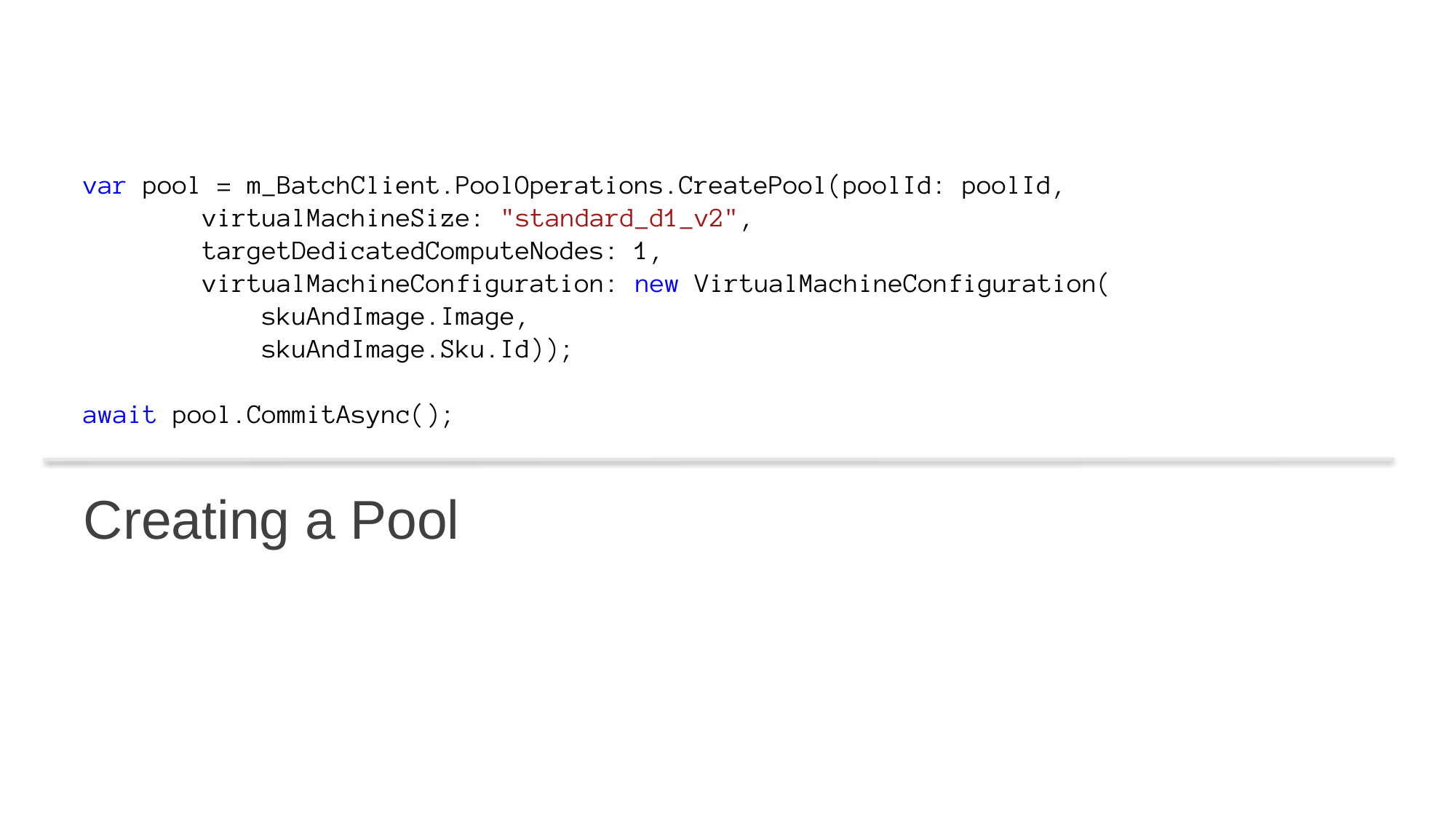

var pool = m_BatchClient.PoolOperations.CreatePool(poolId: poolId,
        virtualMachineSize: "standard_d1_v2",
        targetDedicatedComputeNodes: 1,
        virtualMachineConfiguration: new VirtualMachineConfiguration(
            skuAndImage.Image,
            skuAndImage.Sku.Id));
await pool.CommitAsync();
# Creating a Pool